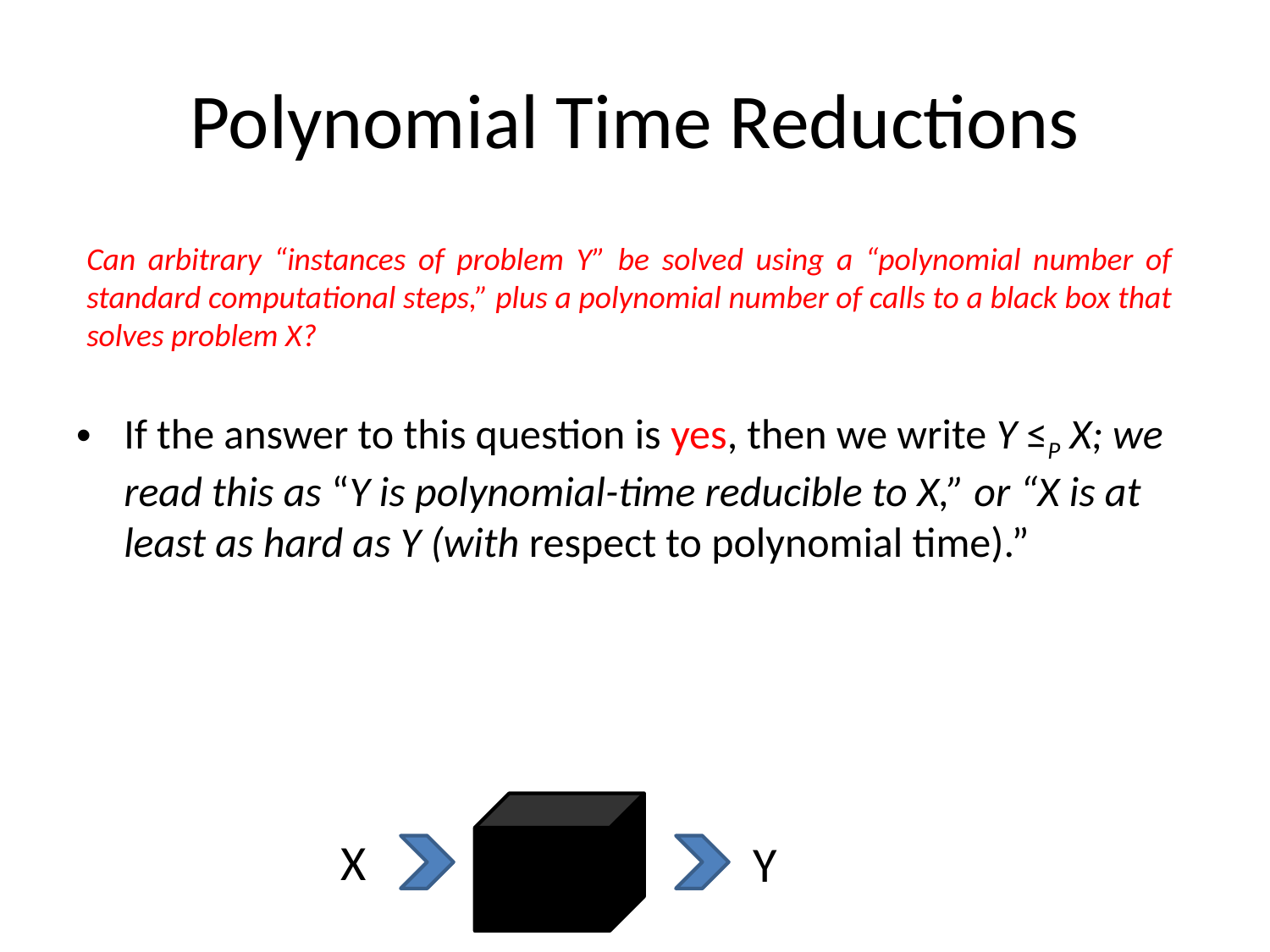

# Polynomial Time Reductions

If the answer to this question is yes, then we write Y ≤P X; we read this as “Y is polynomial-time reducible to X,” or “X is at least as hard as Y (with respect to polynomial time).”
Can arbitrary “instances of problem Y” be solved using a “polynomial number of standard computational steps,” plus a polynomial number of calls to a black box that solves problem X?

X
Y